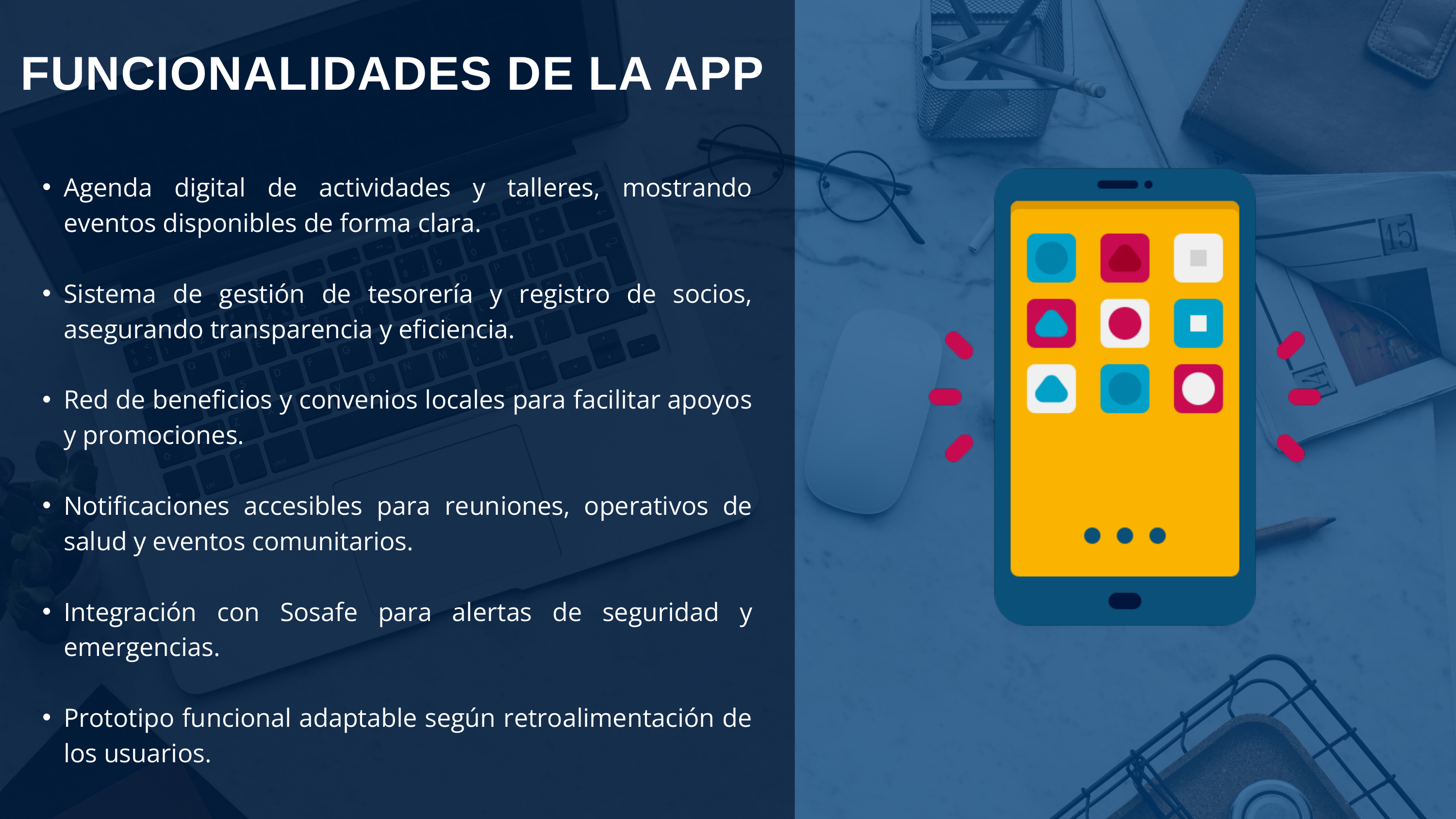

FUNCIONALIDADES DE LA APP

Agenda digital de actividades y talleres, mostrando eventos disponibles de forma clara.

Sistema de gestión de tesorería y registro de socios, asegurando transparencia y eficiencia.

Red de beneficios y convenios locales para facilitar apoyos y promociones.

Notificaciones accesibles para reuniones, operativos de salud y eventos comunitarios.

Integración con Sosafe para alertas de seguridad y emergencias.

Prototipo funcional adaptable según retroalimentación de los usuarios.